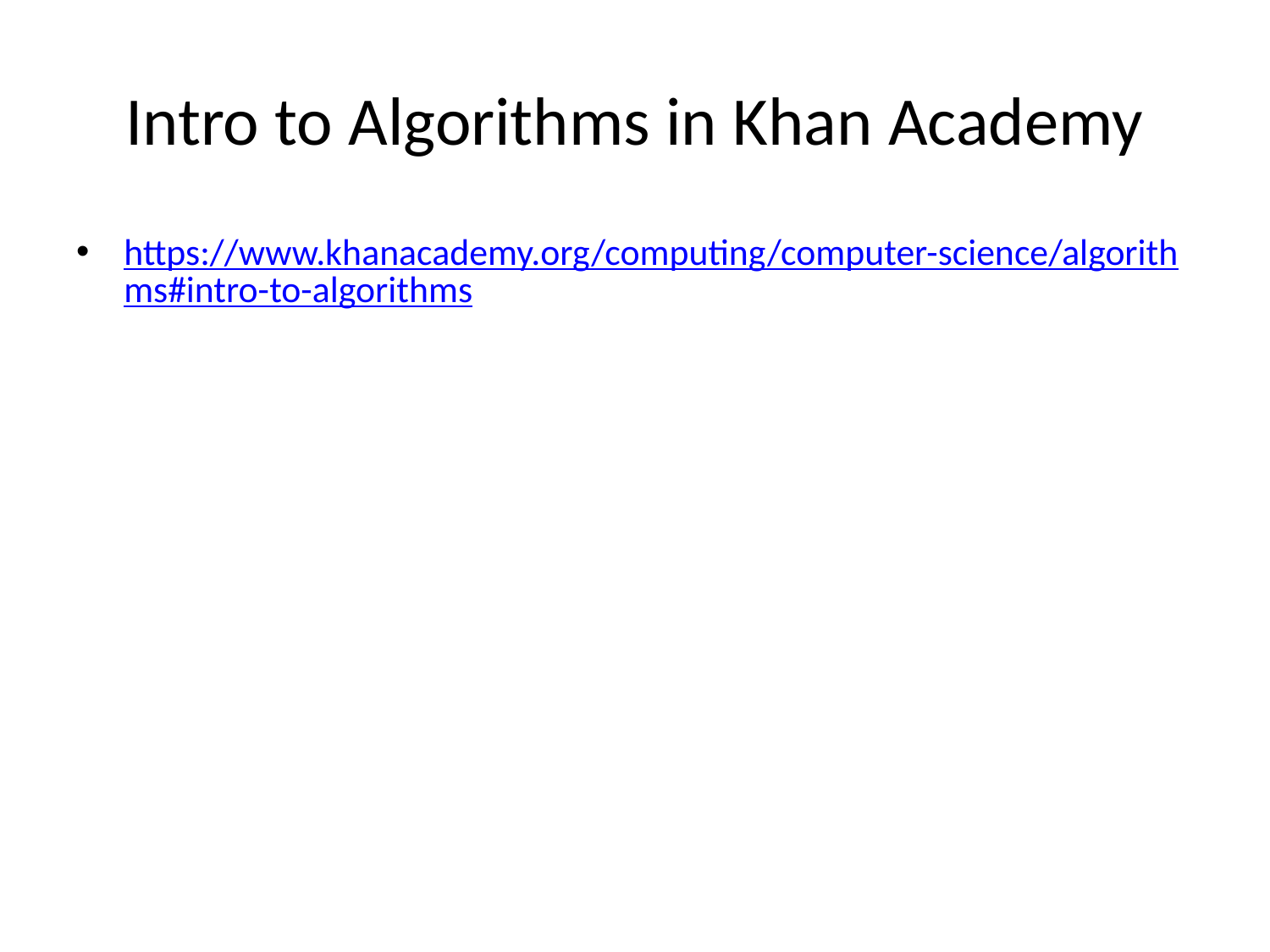

# Intro to Algorithms in Khan Academy
https://www.khanacademy.org/computing/computer-science/algorithms#intro-to-algorithms